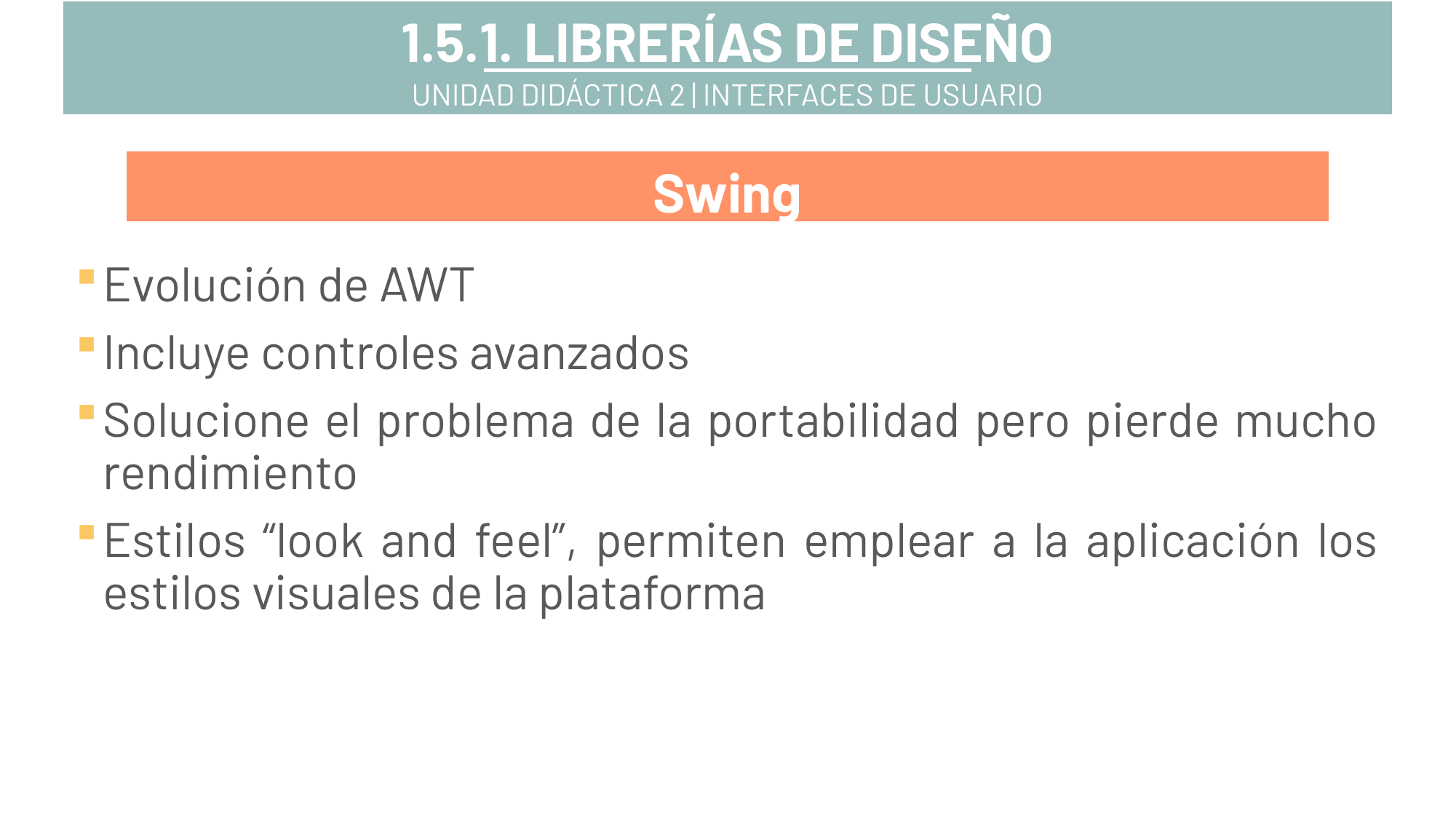

1.5.1. LIBRERÍAS DE DISEÑO
UNIDAD DIDÁCTICA 2 | INTERFACES DE USUARIO
Swing

Evolución de AWT
Incluye controles avanzados
Solucione el problema de la portabilidad pero pierde mucho rendimiento
Estilos “look and feel”, permiten emplear a la aplicación los estilos visuales de la plataforma